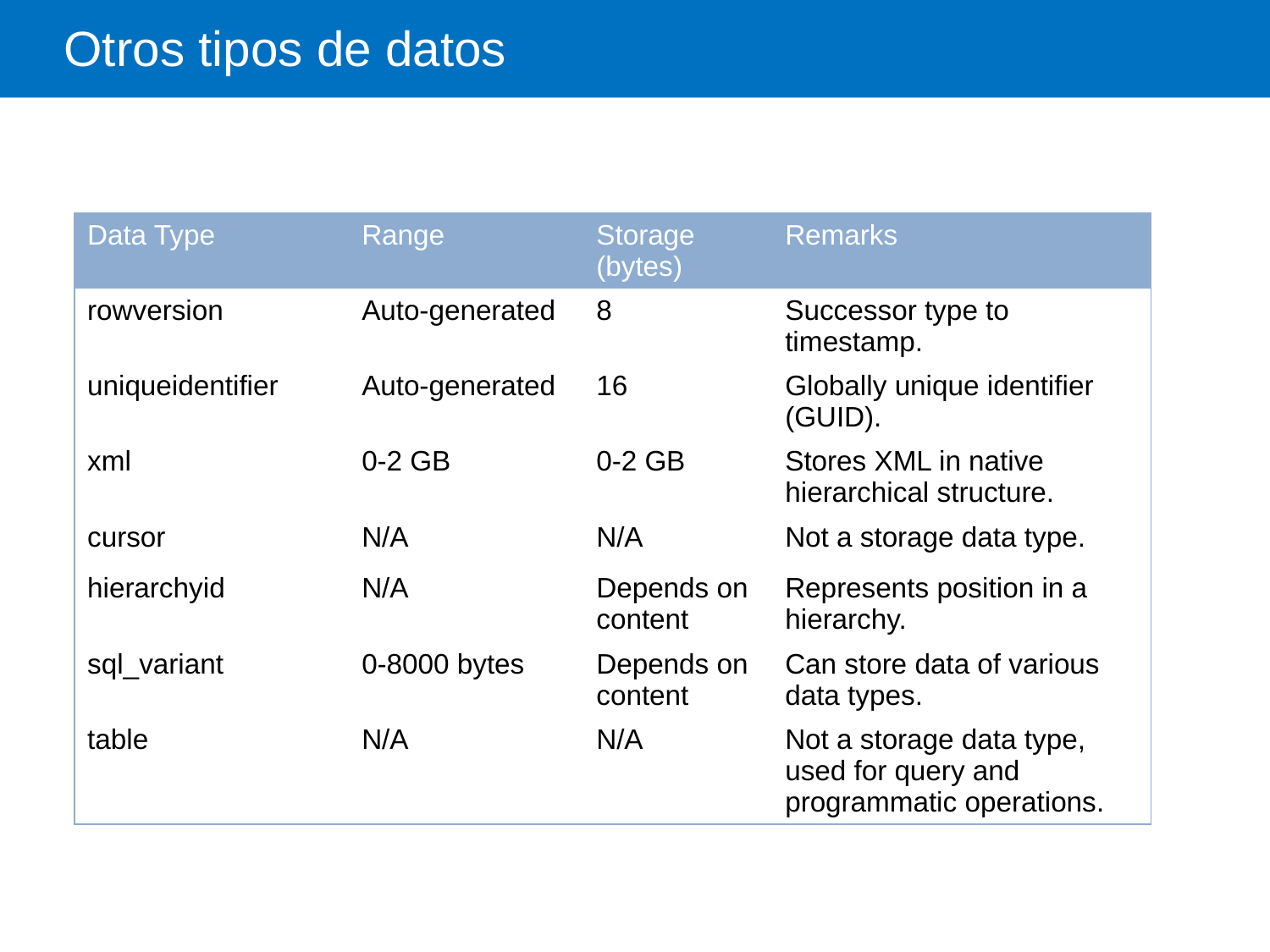

# Otros tipos de datos
| Data Type | Range | Storage (bytes) | Remarks |
| --- | --- | --- | --- |
| rowversion | Auto-generated | 8 | Successor type to timestamp. |
| uniqueidentifier | Auto-generated | 16 | Globally unique identifier (GUID). |
| xml | 0-2 GB | 0-2 GB | Stores XML in native hierarchical structure. |
| cursor | N/A | N/A | Not a storage data type. |
| hierarchyid | N/A | Depends on content | Represents position in a hierarchy. |
| sql\_variant | 0-8000 bytes | Depends on content | Can store data of various data types. |
| table | N/A | N/A | Not a storage data type, used for query and programmatic operations. |